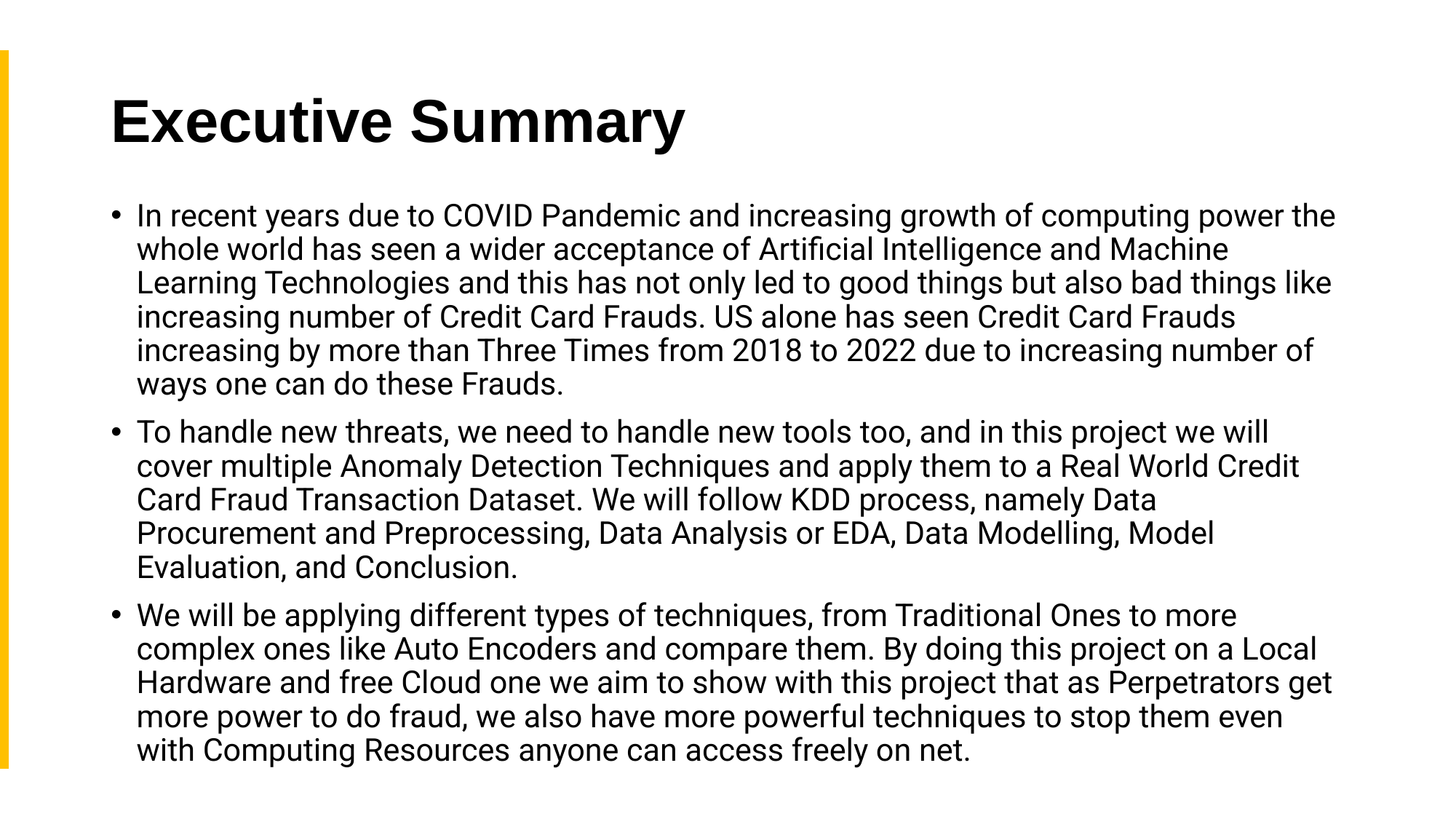

# Executive Summary

In recent years due to COVID Pandemic and increasing growth of computing power the whole world has seen a wider acceptance of Artificial Intelligence and Machine Learning Technologies and this has not only led to good things but also bad things like increasing number of Credit Card Frauds. US alone has seen Credit Card Frauds increasing by more than Three Times from 2018 to 2022 due to increasing number of ways one can do these Frauds.
To handle new threats, we need to handle new tools too, and in this project we will cover multiple Anomaly Detection Techniques and apply them to a Real World Credit Card Fraud Transaction Dataset. We will follow KDD process, namely Data Procurement and Preprocessing, Data Analysis or EDA, Data Modelling, Model Evaluation, and Conclusion.
We will be applying different types of techniques, from Traditional Ones to more complex ones like Auto Encoders and compare them. By doing this project on a Local Hardware and free Cloud one we aim to show with this project that as Perpetrators get more power to do fraud, we also have more powerful techniques to stop them even with Computing Resources anyone can access freely on net.